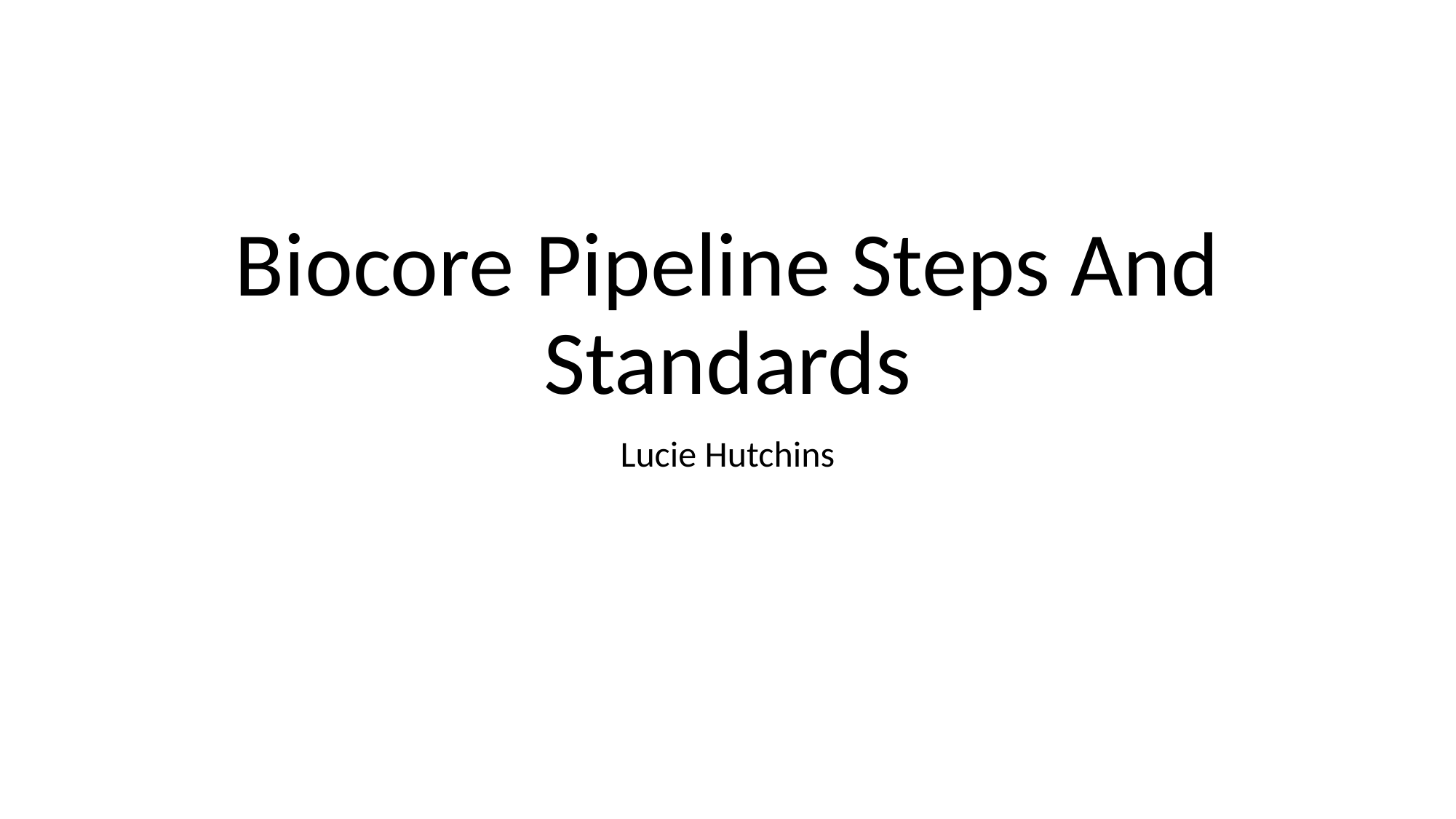

# Biocore Pipeline Steps And Standards
Lucie Hutchins